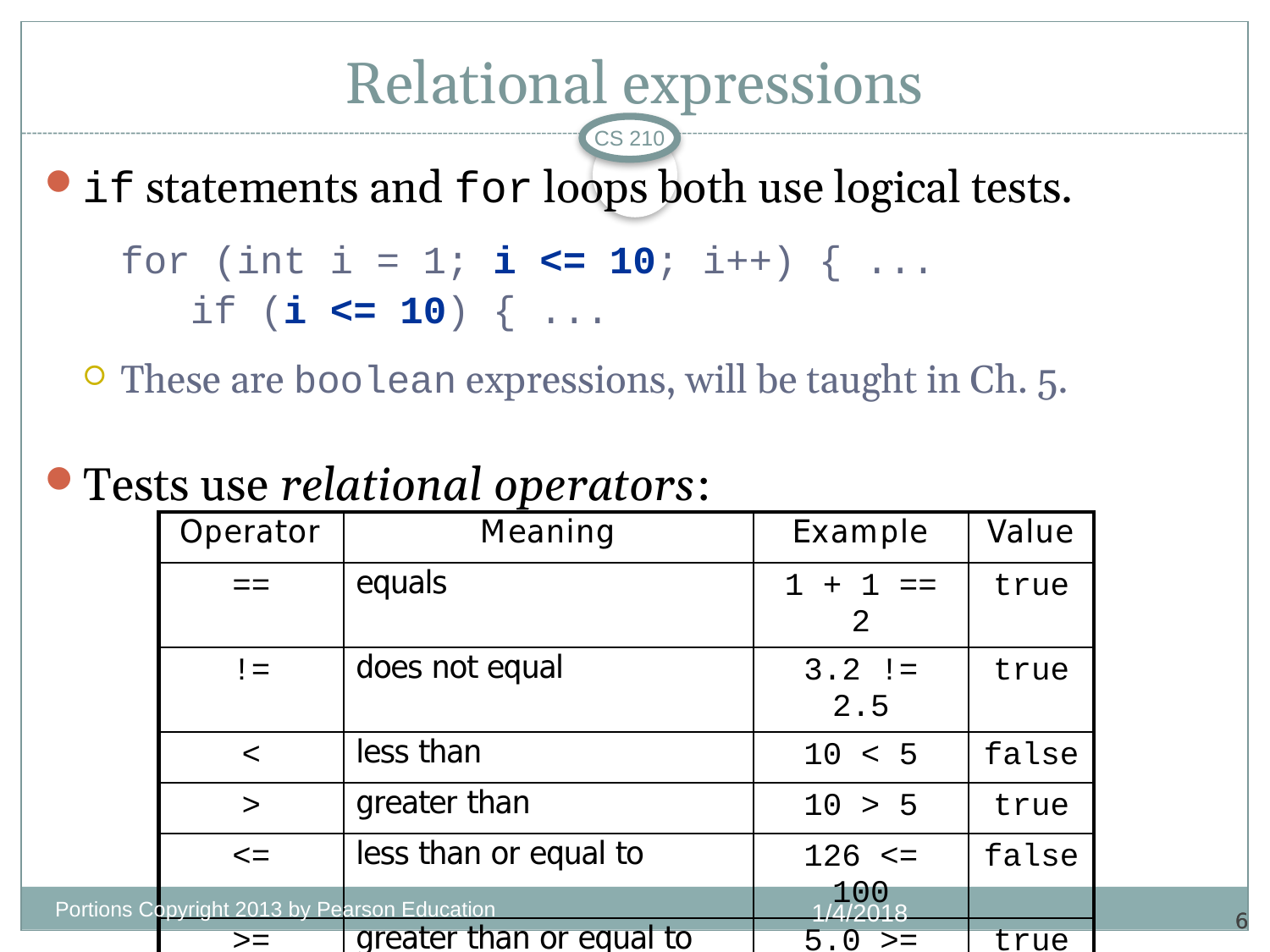

# Relational expressions
CS 210
if statements and for loops both use logical tests.

	for (int i = 1; i <= 10; i++) { ...
	   if (i <= 10) { ...

These are boolean expressions, will be taught in Ch. 5.

Tests use relational operators:
| Operator | Meaning | Example | Value |
| --- | --- | --- | --- |
| == | equals | 1 + 1 == 2 | true |
| != | does not equal | 3.2 != 2.5 | true |
| < | less than | 10 < 5 | false |
| > | greater than | 10 > 5 | true |
| <= | less than or equal to | 126 <= 100 | false |
| >= | greater than or equal to | 5.0 >= 5.0 | true |
Portions Copyright 2013 by Pearson Education
1/4/2018